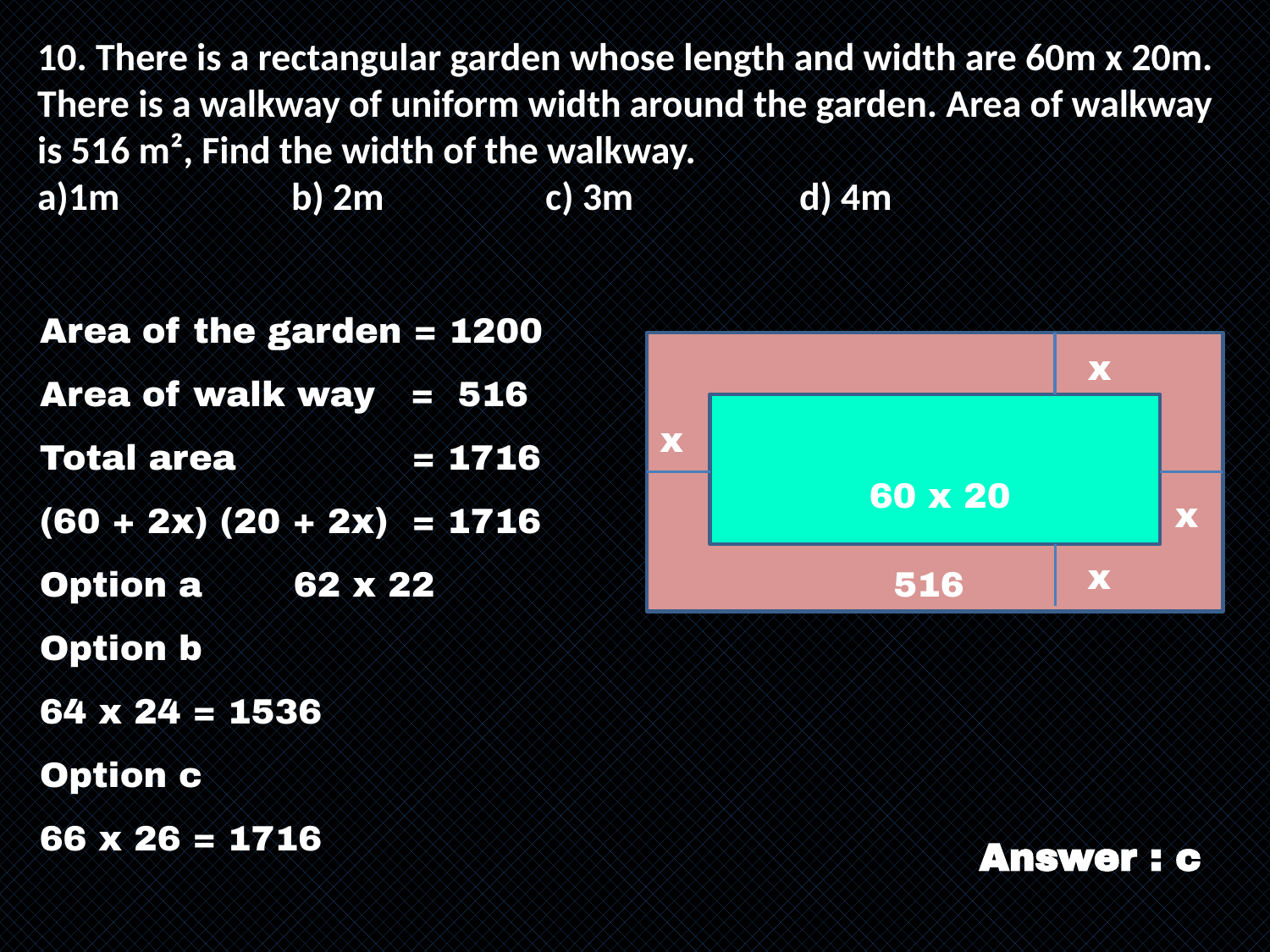

10. There is a rectangular garden whose length and width are 60m x 20m. There is a walkway of uniform width around the garden. Area of walkway is 516 m², Find the width of the walkway.
a)1m		b) 2m		c) 3m		d) 4m
Area of the garden = 1200
Area of walk way   =  516
Total area	          = 1716
(60 + 2x) (20 + 2x)  = 1716
Option a	62 x 22
Option b
64 x 24 = 1536
Option c
66 x 26 = 1716

x

x
60 x 20
x
x
516
Answer : c